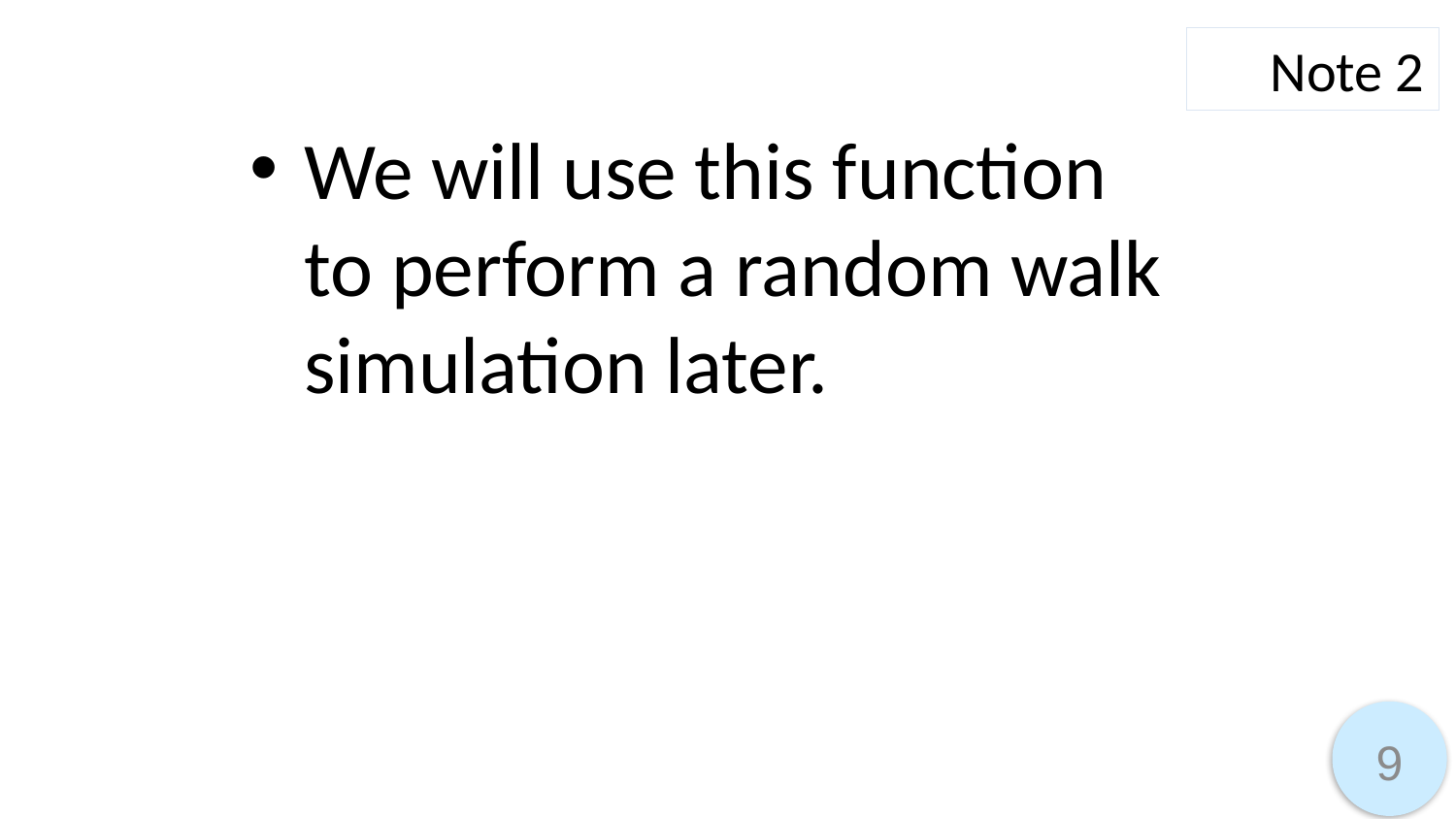

Note 2
We will use this function to perform a random walk simulation later.
9